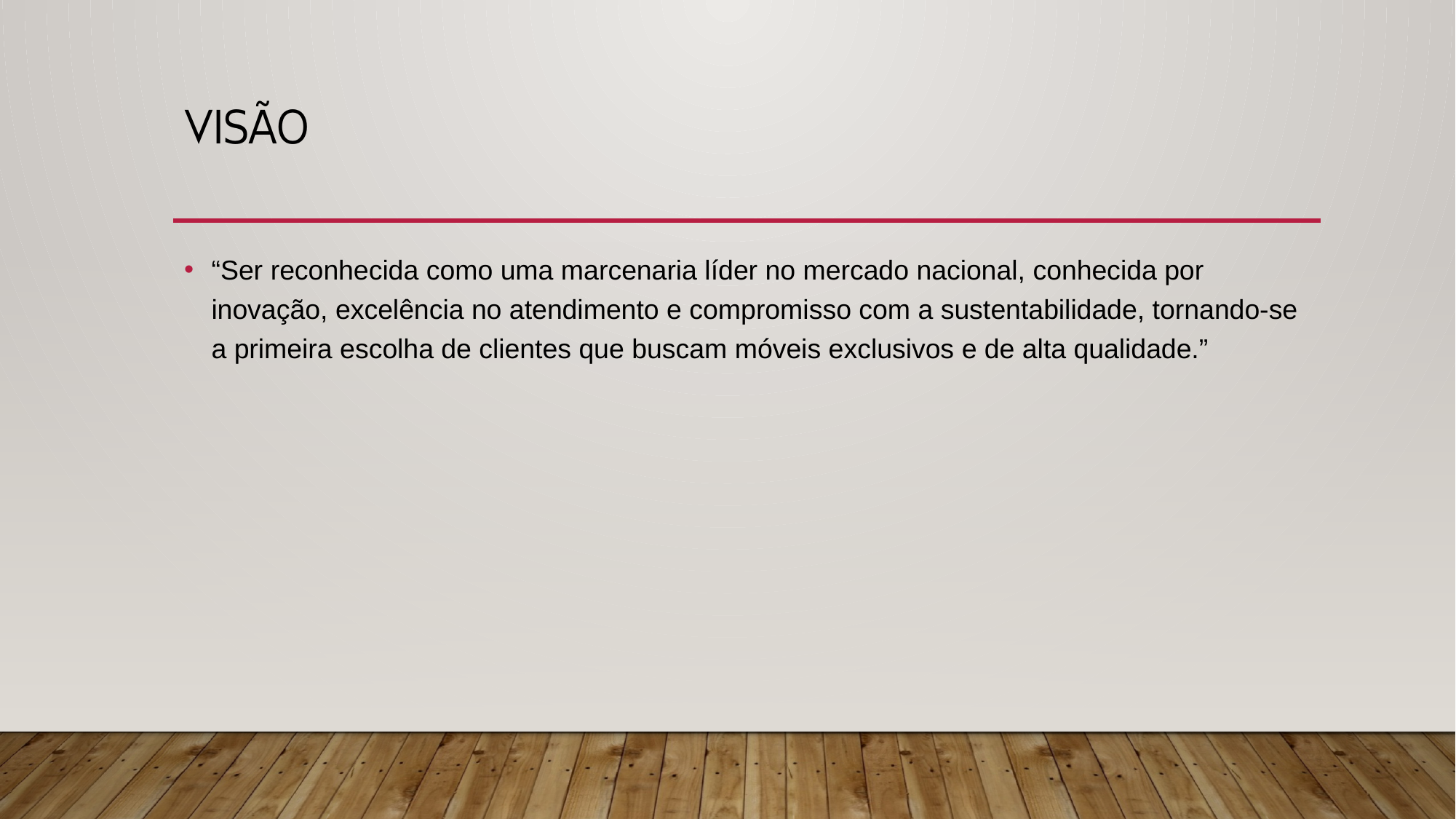

# VISÃO
“Ser reconhecida como uma marcenaria líder no mercado nacional, conhecida por inovação, excelência no atendimento e compromisso com a sustentabilidade, tornando-se a primeira escolha de clientes que buscam móveis exclusivos e de alta qualidade.”